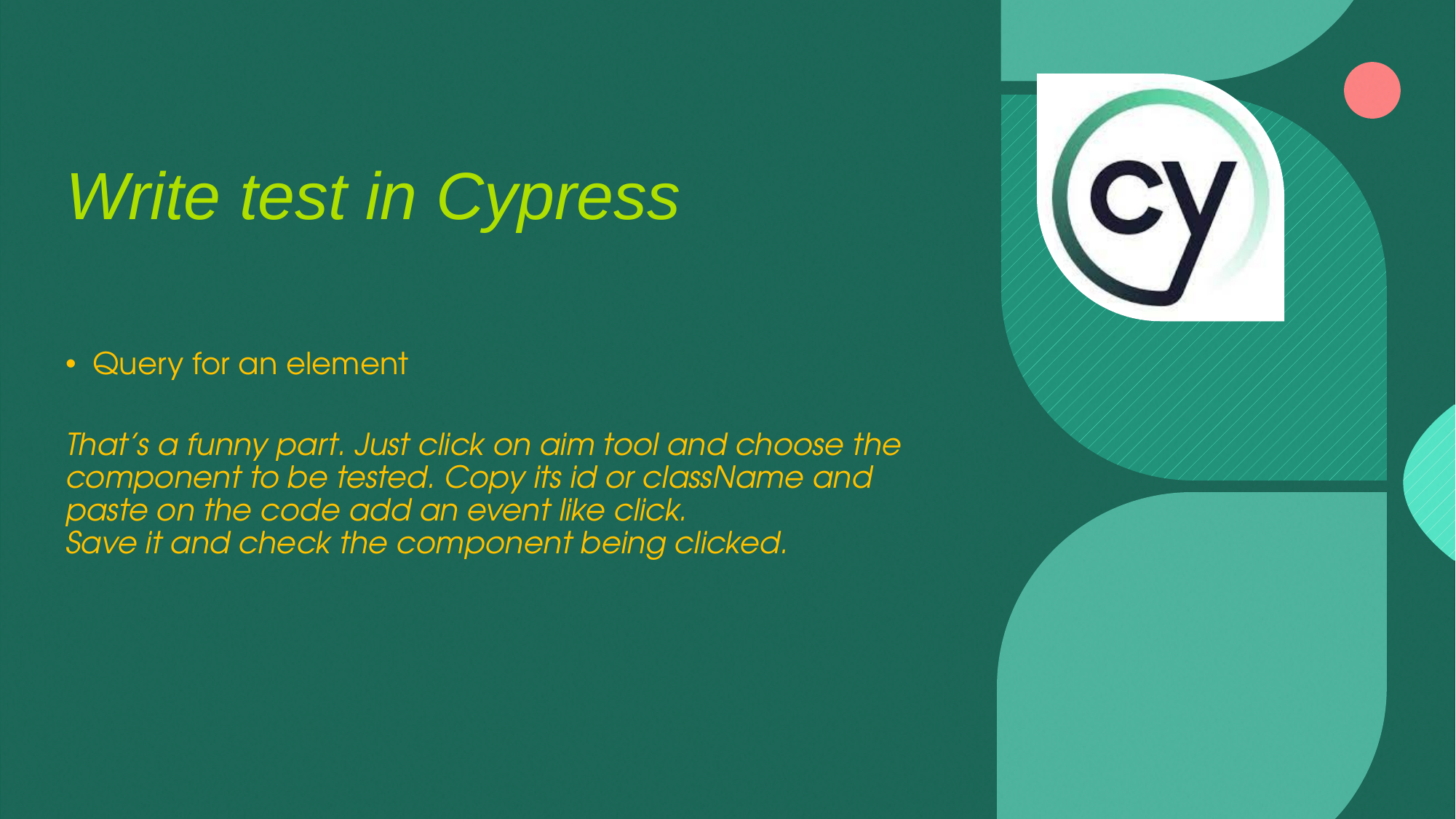

# Write test in Cypress
Query for an element
That’s a funny part. Just click on aim tool and choose the component to be tested. Copy its id or className and paste on the code add an event like click.
Save it and check the component being clicked.